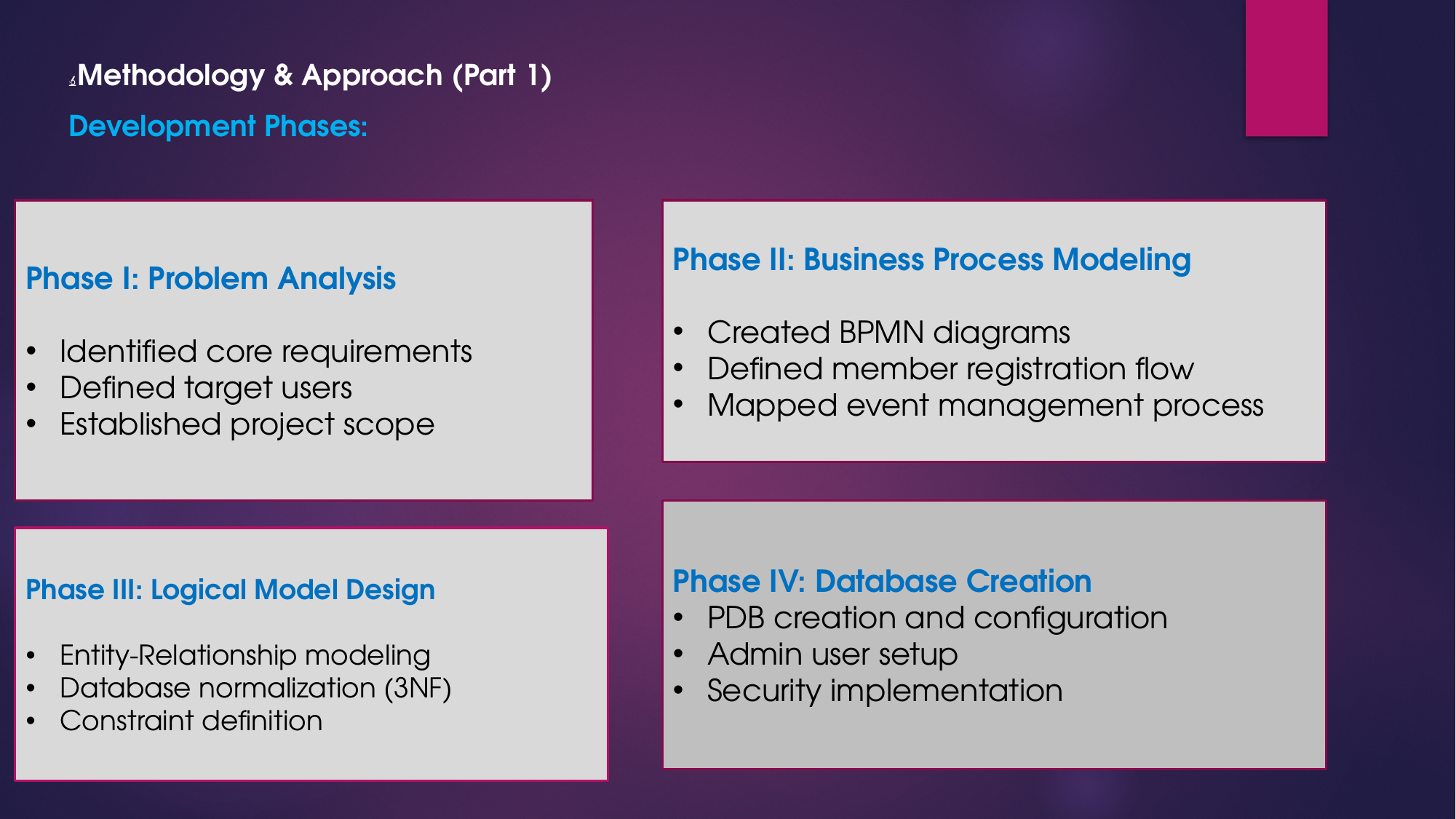

🔬 Methodology & Approach (Part 1)

Development Phases:

Phase I: Problem Analysis

Identified core requirements
Defined target users
Established project scope
Phase II: Business Process Modeling

Created BPMN diagrams
Defined member registration flow
Mapped event management process
Phase IV: Database Creation
PDB creation and configuration
Admin user setup
Security implementation
Phase III: Logical Model Design

Entity-Relationship modeling
Database normalization (3NF)
Constraint definition